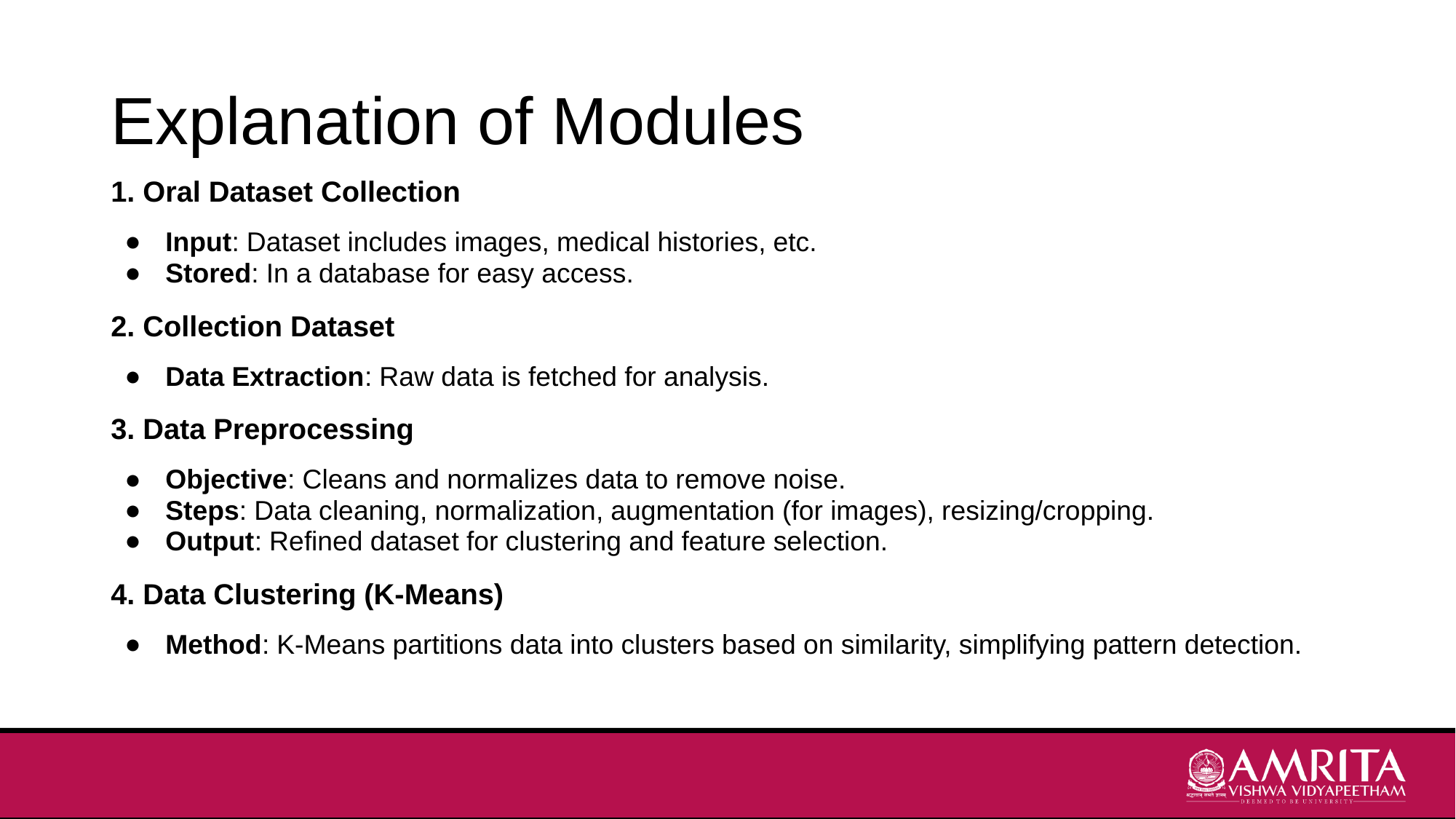

# Explanation of Modules
1. Oral Dataset Collection
Input: Dataset includes images, medical histories, etc.
Stored: In a database for easy access.
2. Collection Dataset
Data Extraction: Raw data is fetched for analysis.
3. Data Preprocessing
Objective: Cleans and normalizes data to remove noise.
Steps: Data cleaning, normalization, augmentation (for images), resizing/cropping.
Output: Refined dataset for clustering and feature selection.
4. Data Clustering (K-Means)
Method: K-Means partitions data into clusters based on similarity, simplifying pattern detection.